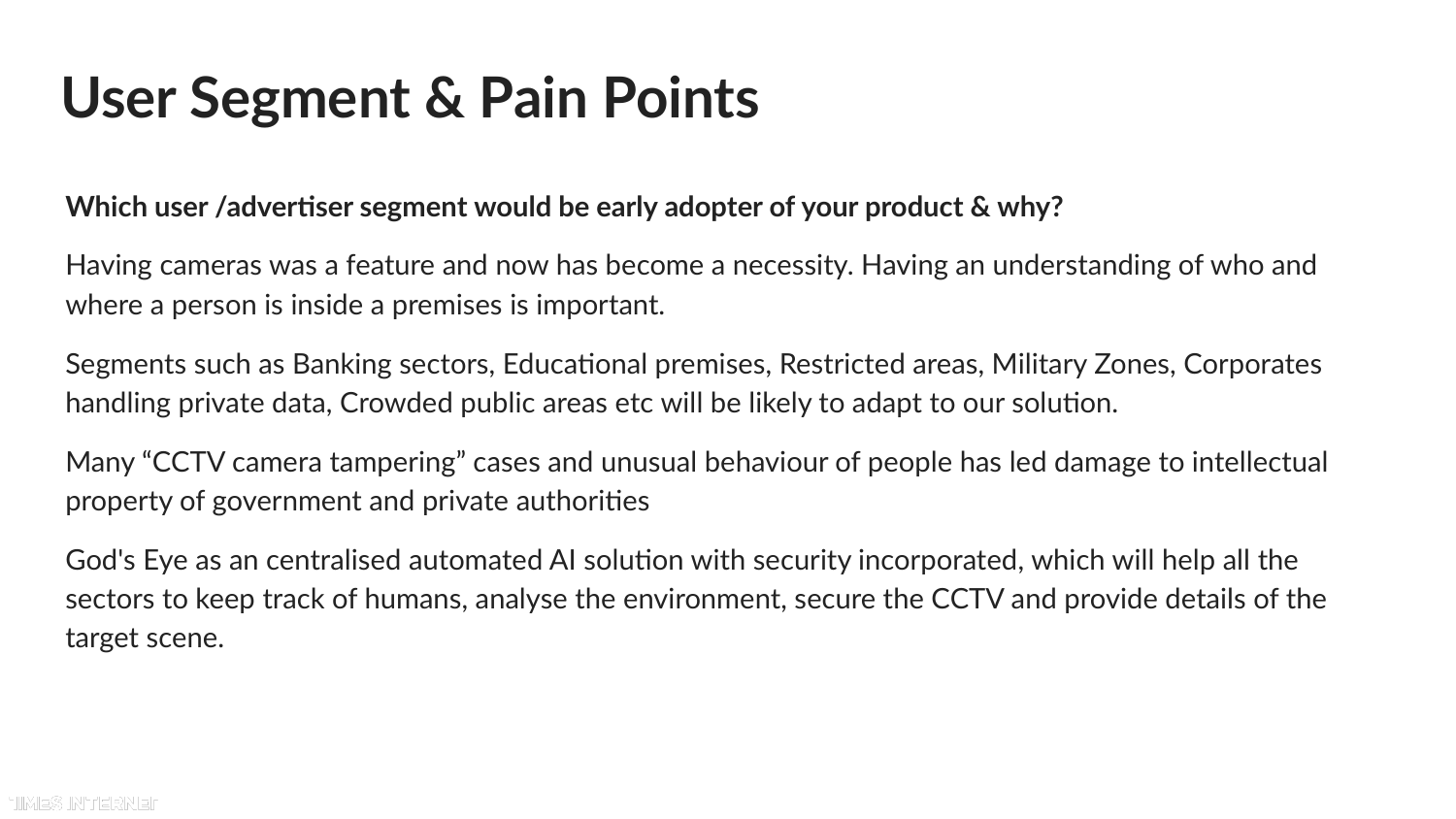

# User Segment & Pain Points
Which user /advertiser segment would be early adopter of your product & why?
Having cameras was a feature and now has become a necessity. Having an understanding of who and where a person is inside a premises is important.
Segments such as Banking sectors, Educational premises, Restricted areas, Military Zones, Corporates handling private data, Crowded public areas etc will be likely to adapt to our solution.
Many “CCTV camera tampering” cases and unusual behaviour of people has led damage to intellectual property of government and private authorities
God's Eye as an centralised automated AI solution with security incorporated, which will help all the sectors to keep track of humans, analyse the environment, secure the CCTV and provide details of the target scene.
3